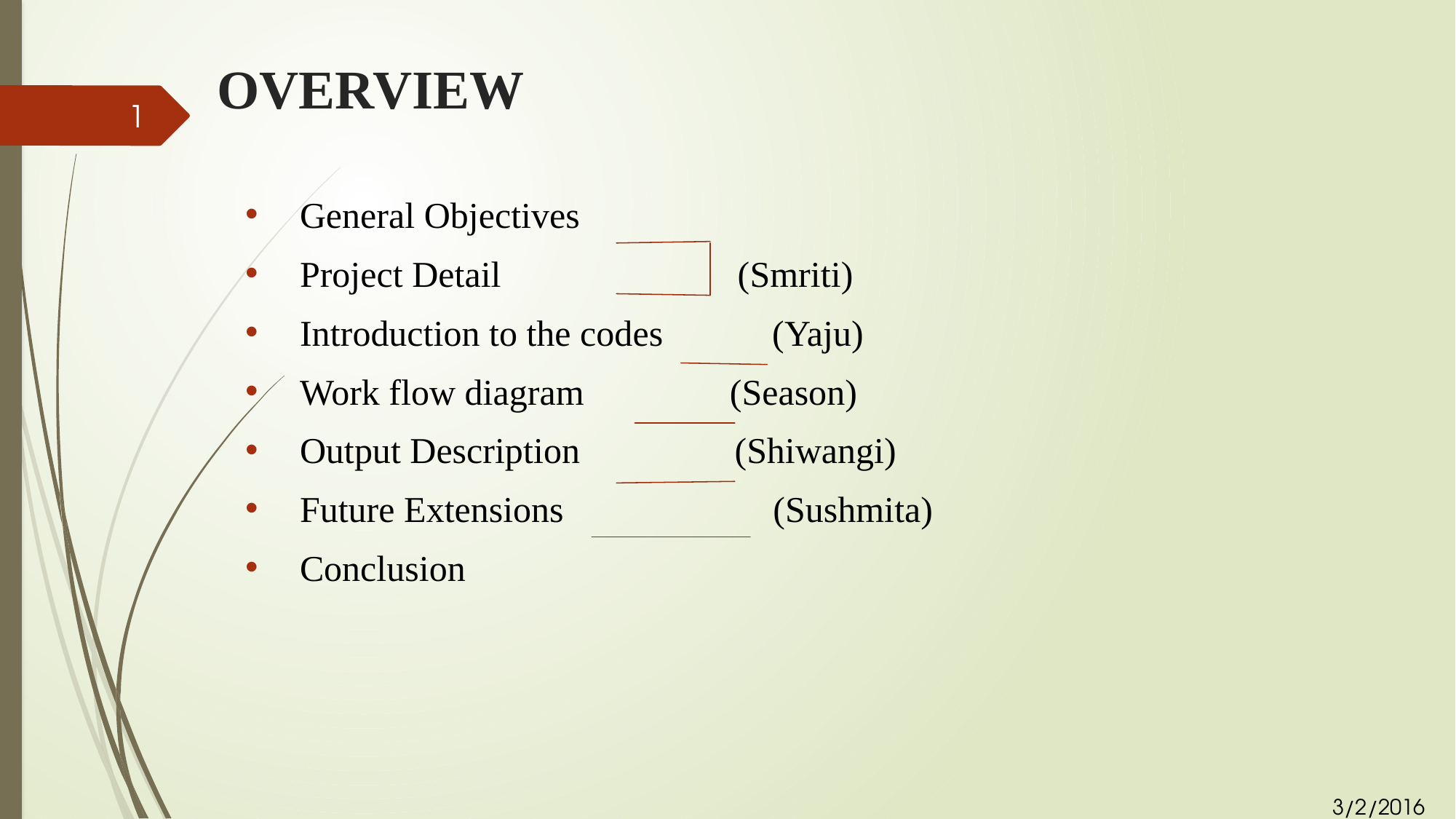

OVERVIEW
1
General Objectives
Project Detail                          (Smriti)
Introduction to the codes            (Yaju)
Work flow diagram                (Season)
Output Description                 (Shiwangi)
Future Extensions                       (Sushmita)
Conclusion

3/2/2016